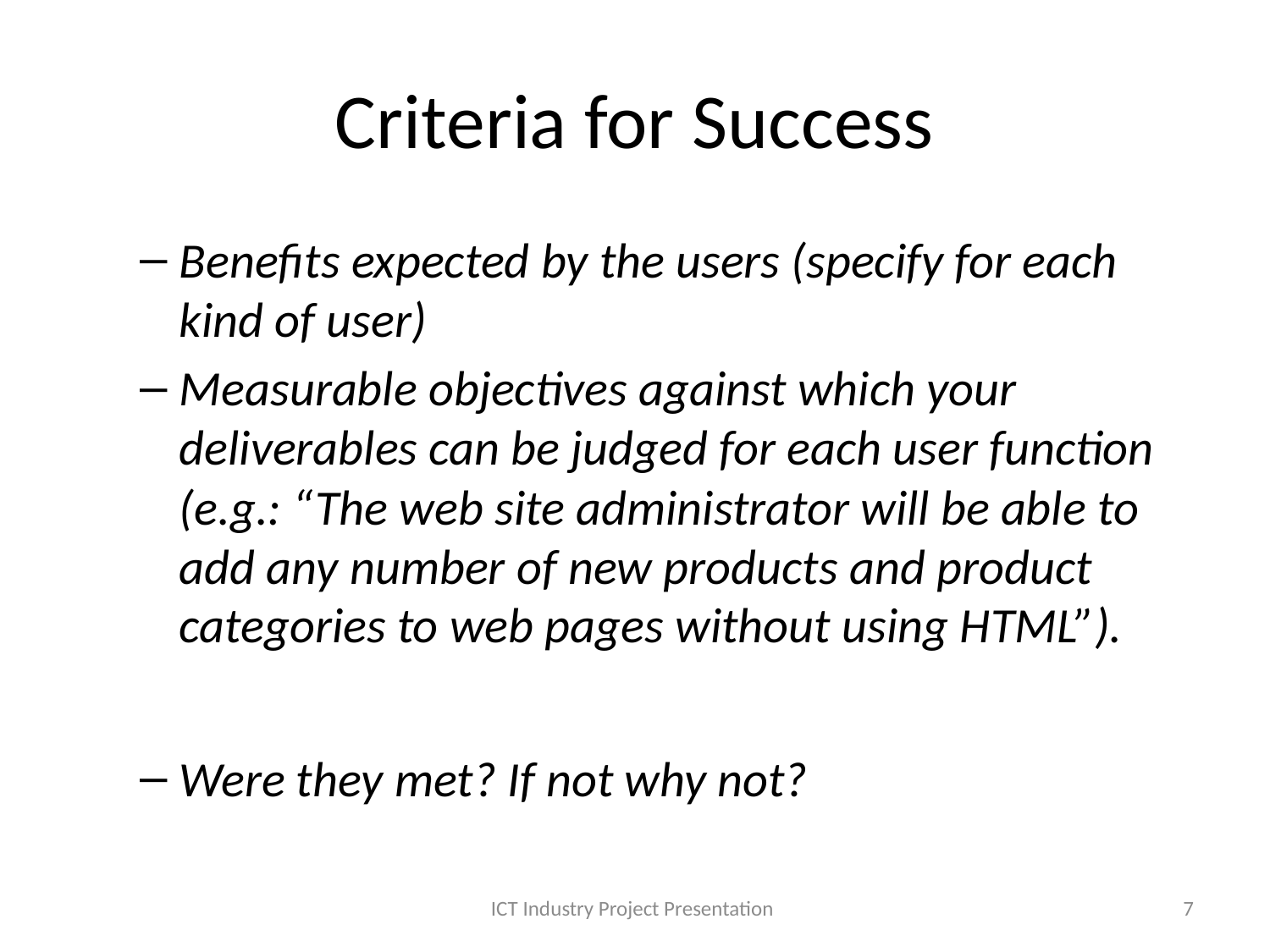

# Criteria for Success
Benefits expected by the users (specify for each kind of user)
Measurable objectives against which your deliverables can be judged for each user function (e.g.: “The web site administrator will be able to add any number of new products and product categories to web pages without using HTML”).

Were they met? If not why not?

ICT Industry Project Presentation
7